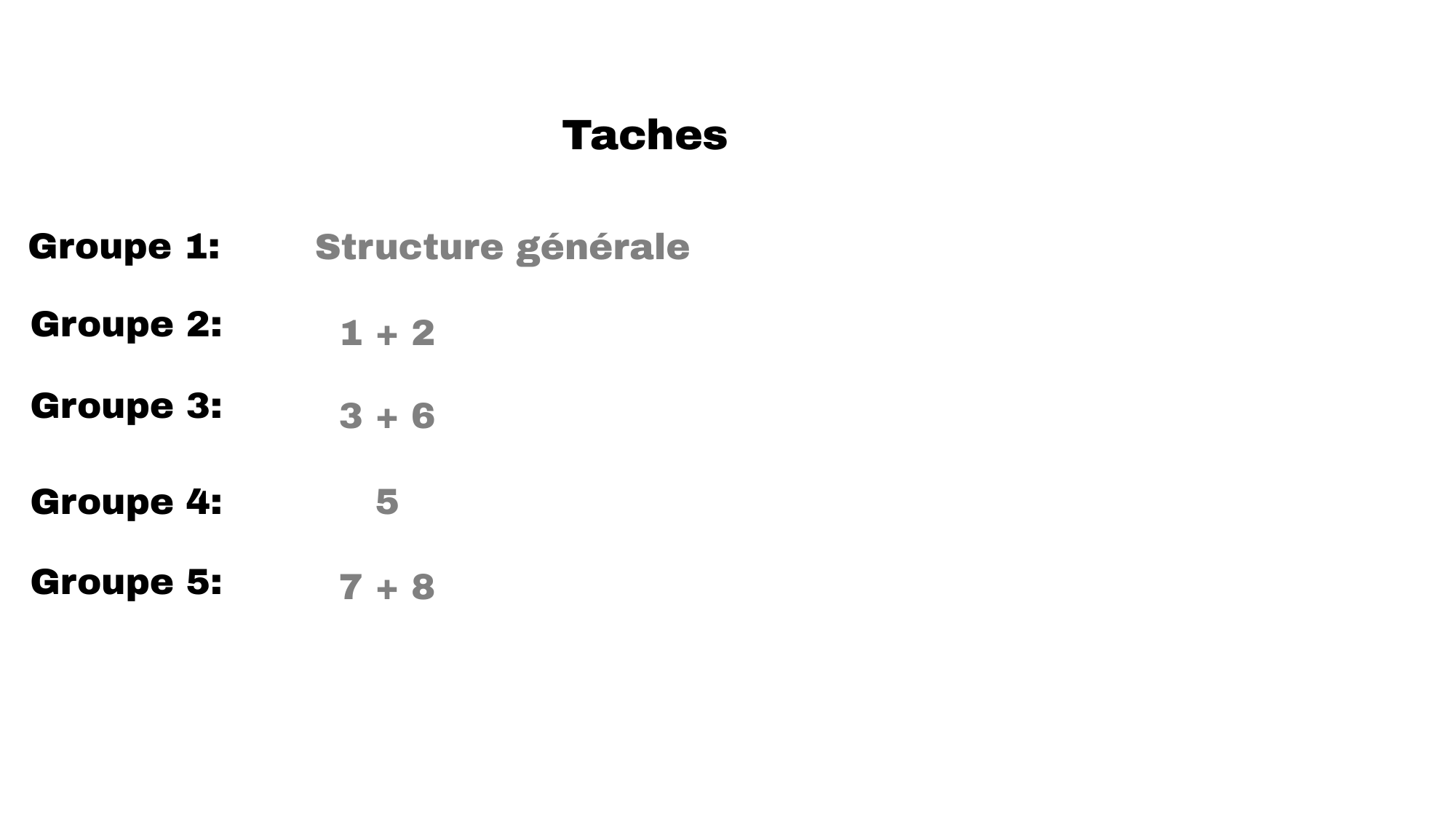

Taches
Groupe 1:
Structure générale
Groupe 2:
1 + 2
Groupe 3:
3 + 6
Groupe 4:
5
Groupe 5:
7 + 8